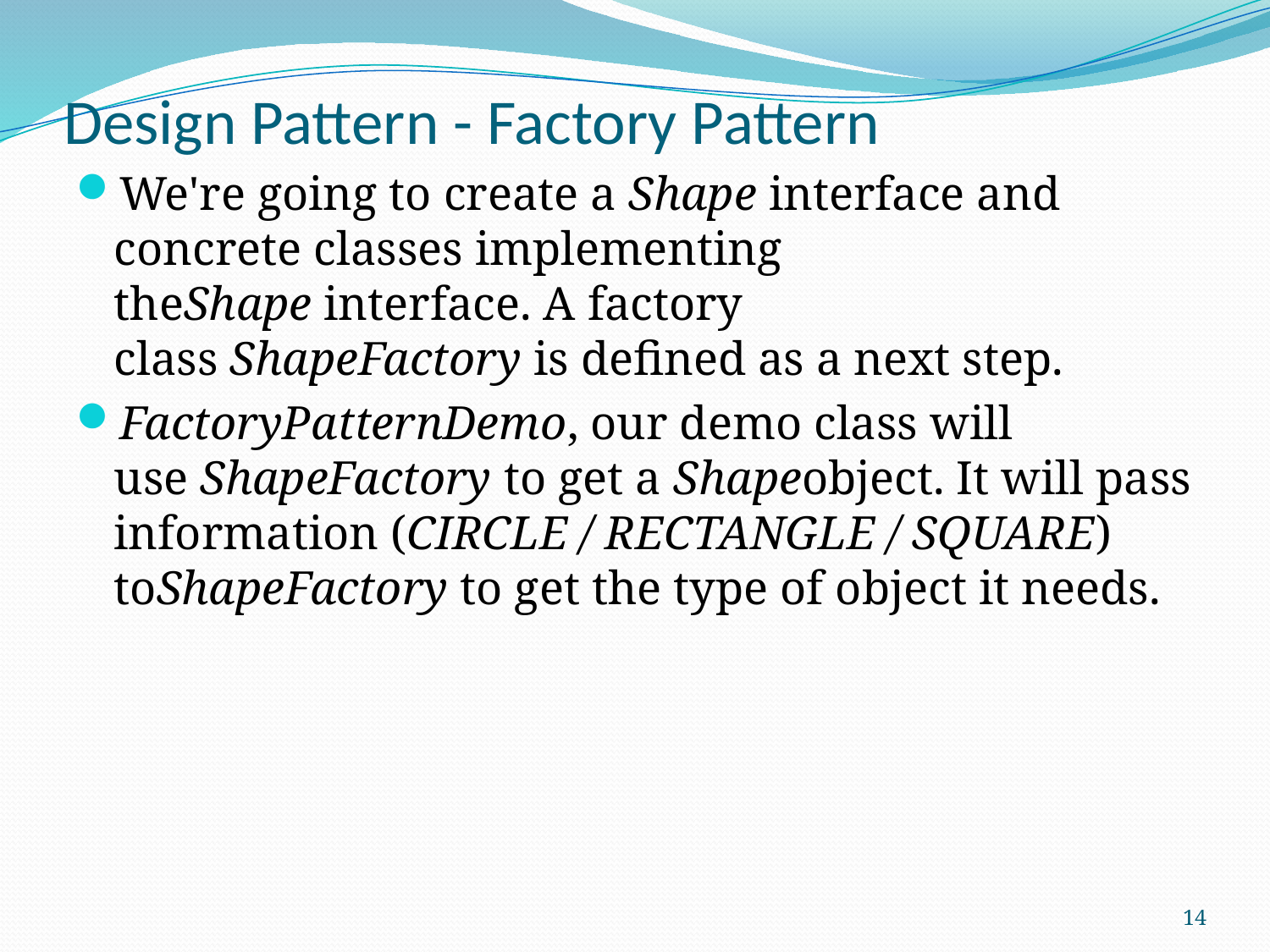

# Design Pattern - Factory Pattern
We're going to create a Shape interface and concrete classes implementing theShape interface. A factory class ShapeFactory is defined as a next step.
FactoryPatternDemo, our demo class will use ShapeFactory to get a Shapeobject. It will pass information (CIRCLE / RECTANGLE / SQUARE) toShapeFactory to get the type of object it needs.

14